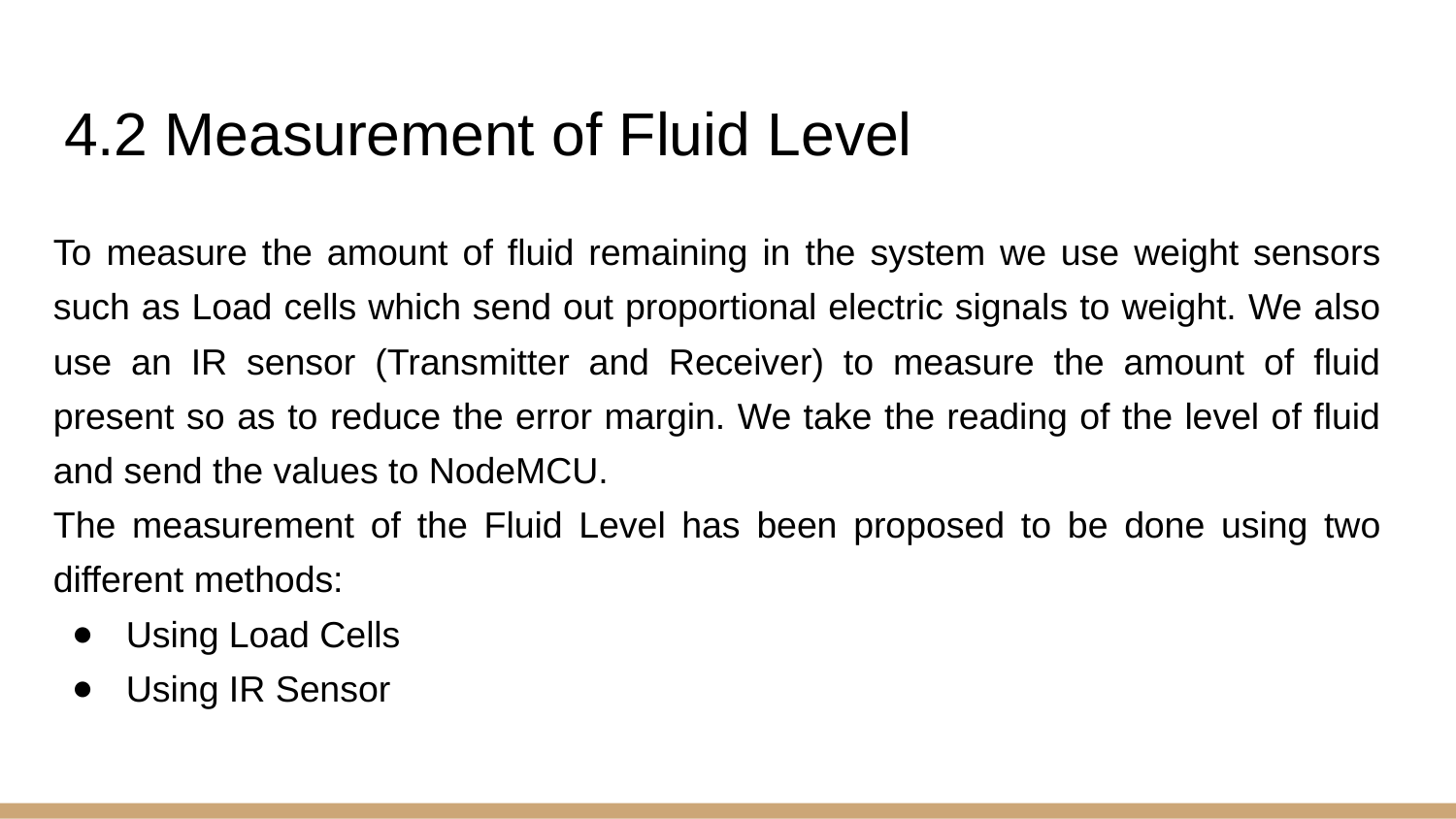

# 4.2 Measurement of Fluid Level
To measure the amount of fluid remaining in the system we use weight sensors such as Load cells which send out proportional electric signals to weight. We also use an IR sensor (Transmitter and Receiver) to measure the amount of fluid present so as to reduce the error margin. We take the reading of the level of fluid and send the values to NodeMCU.
The measurement of the Fluid Level has been proposed to be done using two different methods:
Using Load Cells
Using IR Sensor